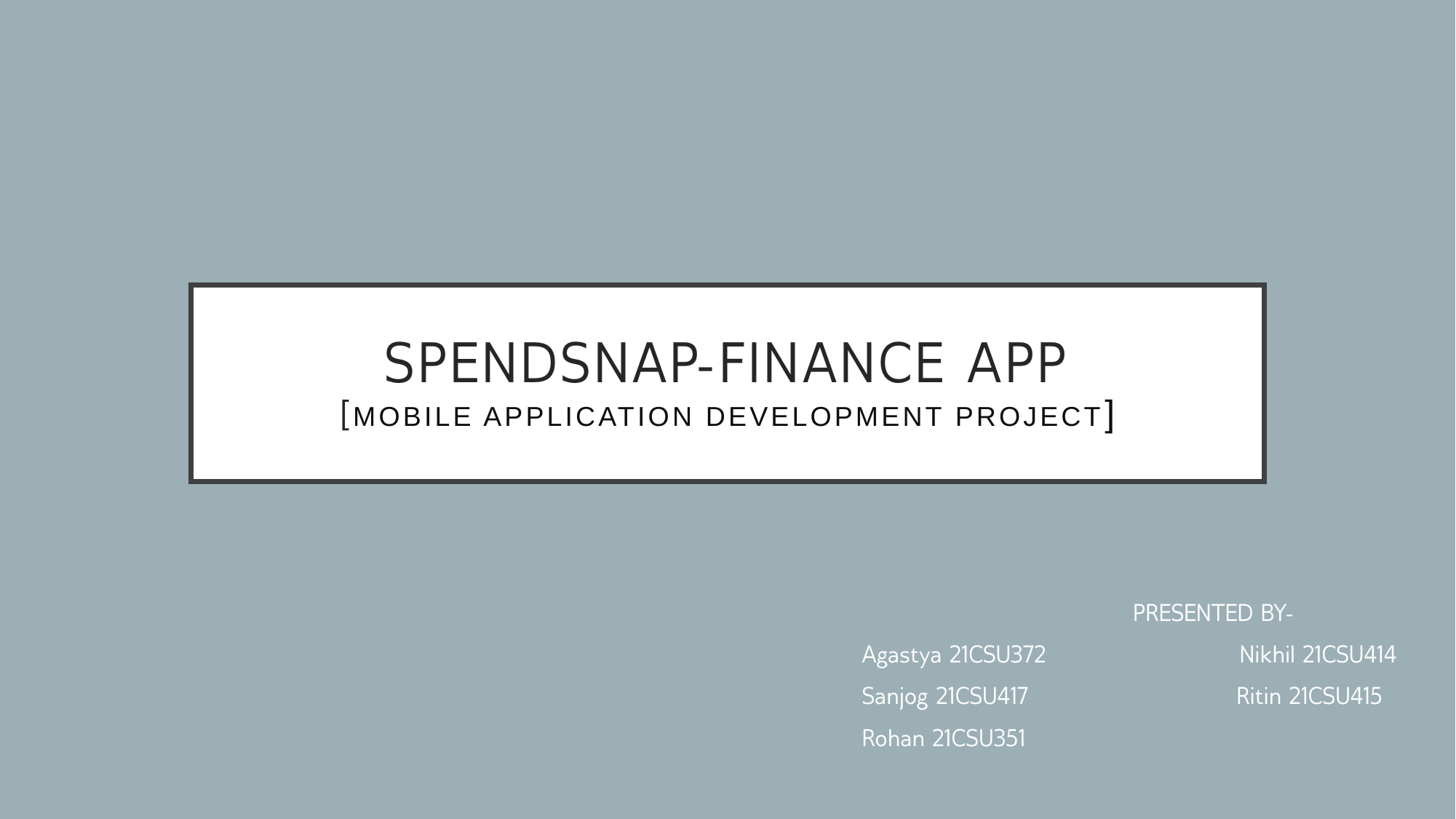

# Spendsnap-finance app [mobile application development Project]
PRESENTED BY-
Agastya 21CSU372                          Nikhil 21CSU414
Sanjog 21CSU417                            Ritin 21CSU415
Rohan 21CSU351